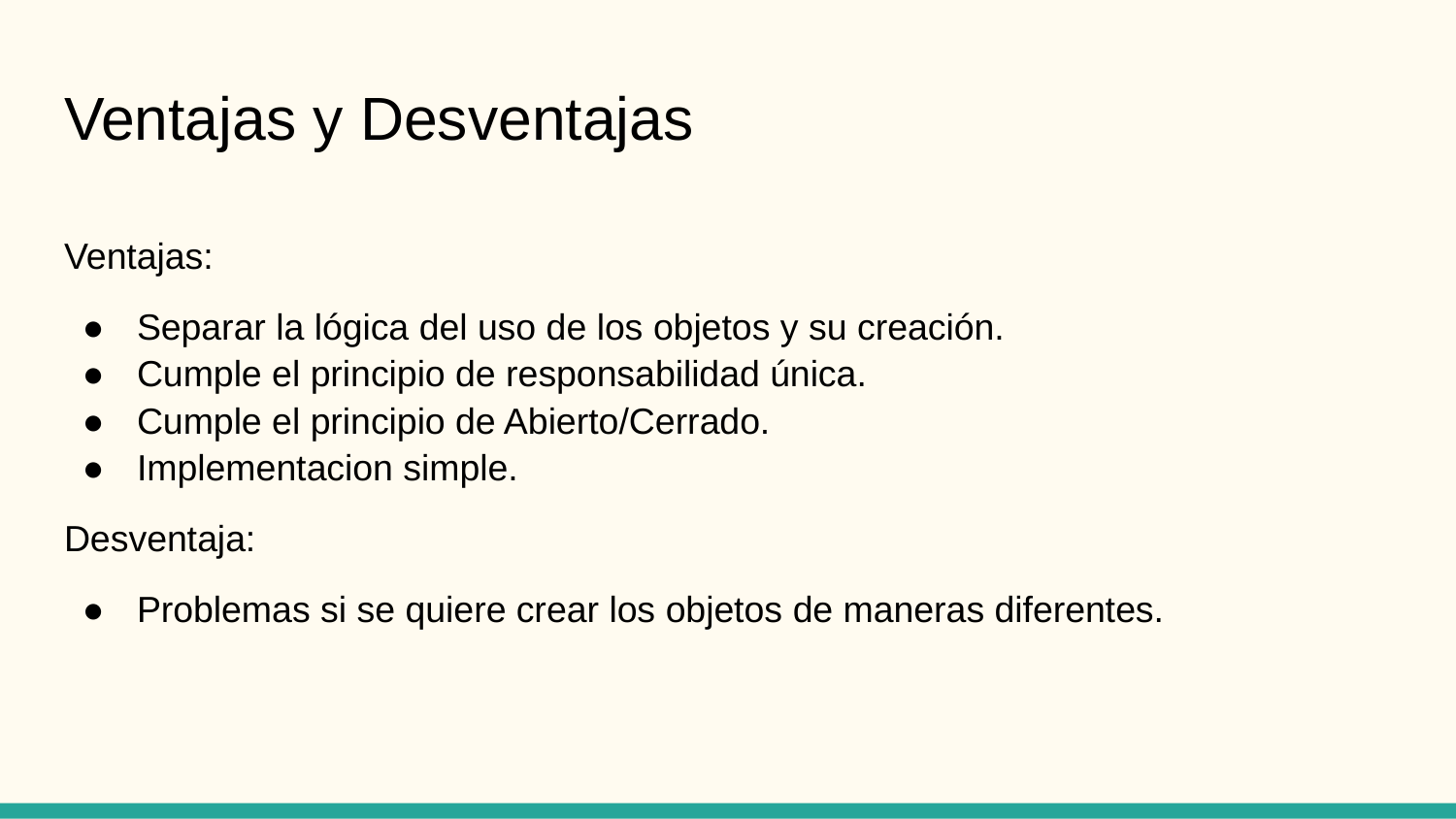

# Ventajas y Desventajas
Ventajas:
Separar la lógica del uso de los objetos y su creación.
Cumple el principio de responsabilidad única.
Cumple el principio de Abierto/Cerrado.
Implementacion simple.
Desventaja:
Problemas si se quiere crear los objetos de maneras diferentes.